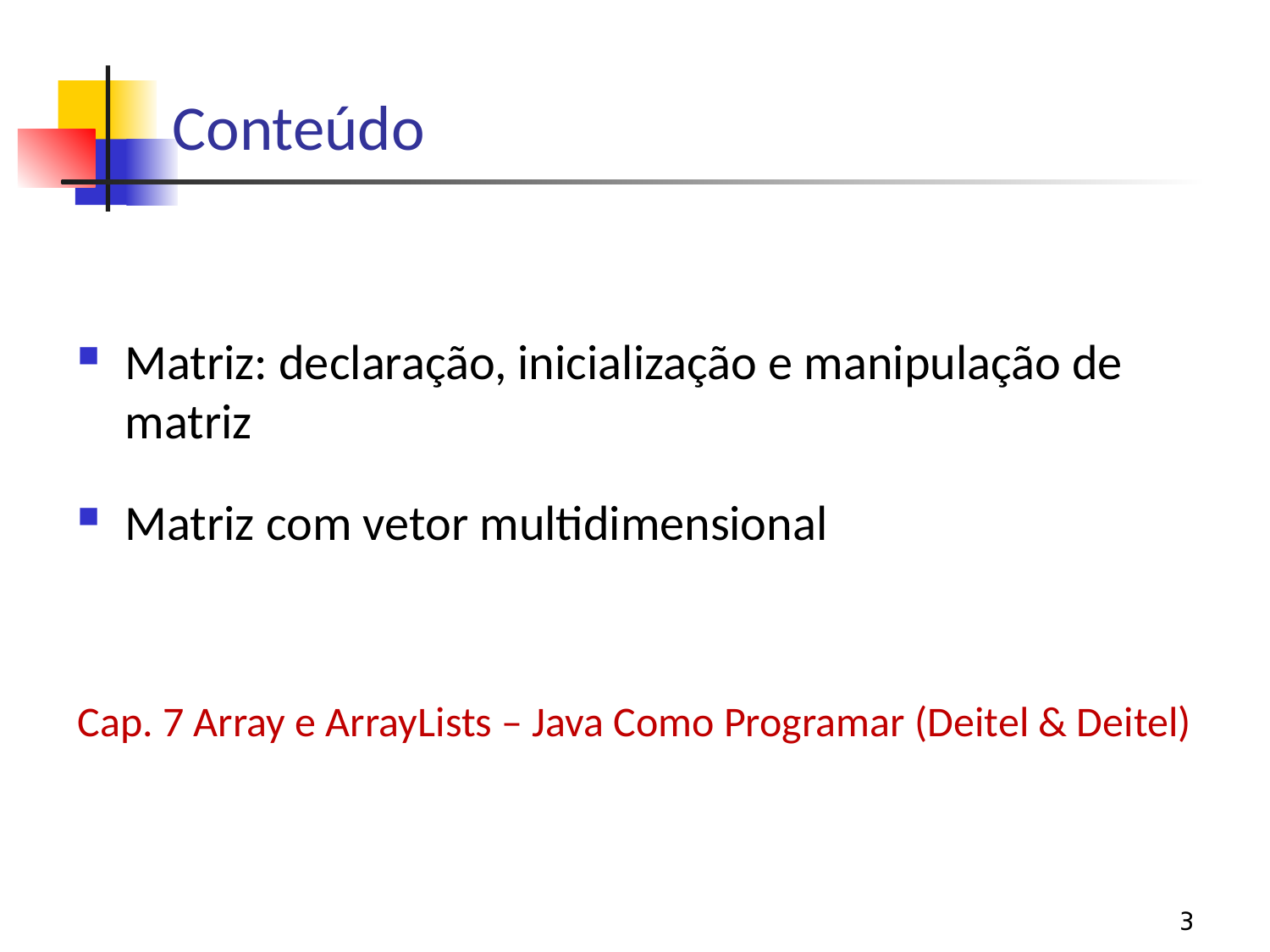

# Conteúdo

Matriz: declaração, inicialização e manipulação de matriz
Matriz com vetor multidimensional

Cap. 7 Array e ArrayLists – Java Como Programar (Deitel & Deitel)

3